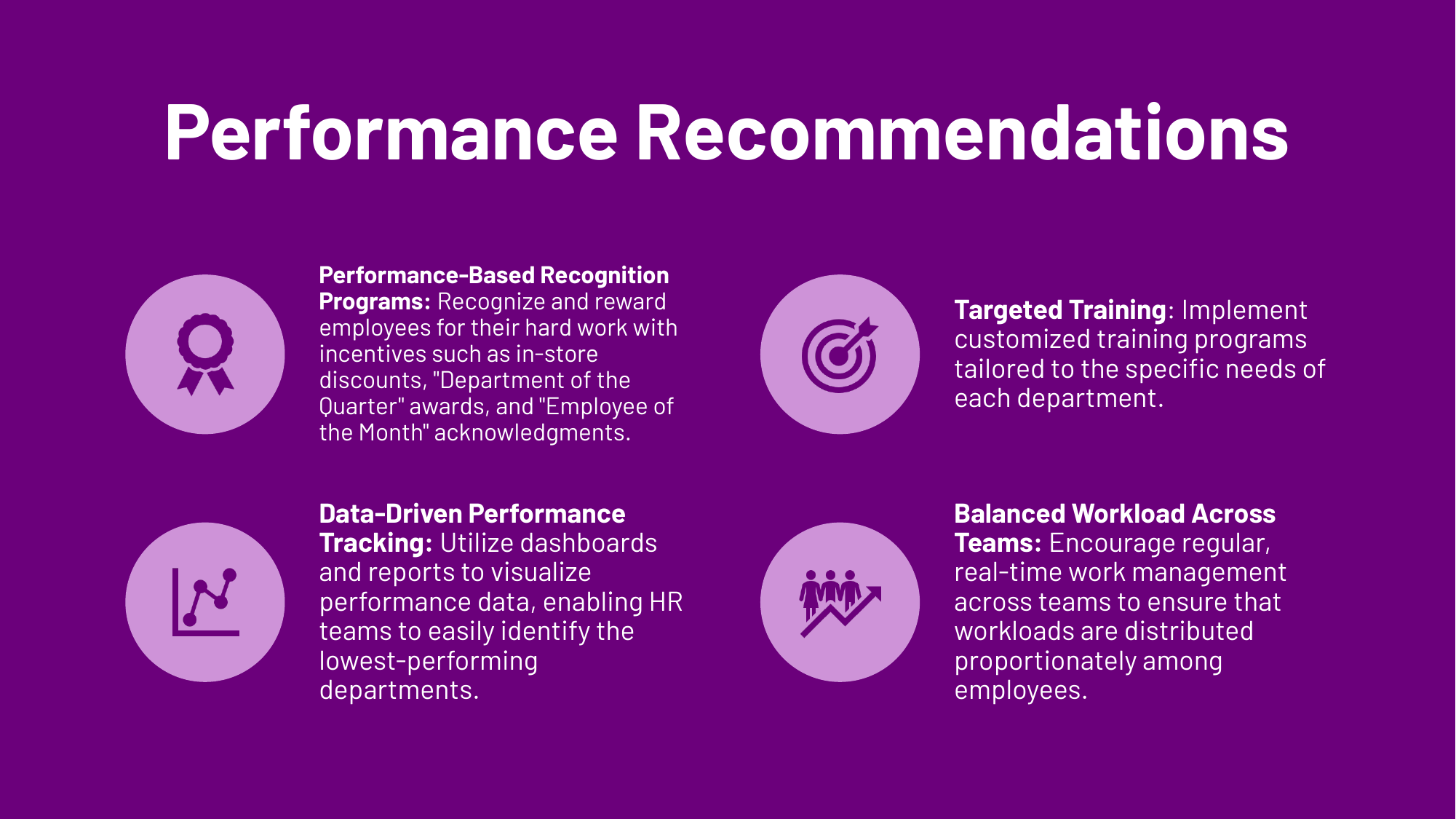

# Performance Recommendations
Performance-Based Recognition Programs: Recognize and reward employees for their hard work with incentives such as in-store discounts, "Department of the Quarter" awards, and "Employee of the Month" acknowledgments.
Targeted Training: Implement customized training programs tailored to the specific needs of each department.
Data-Driven Performance Tracking: Utilize dashboards and reports to visualize performance data, enabling HR teams to easily identify the lowest-performing departments.
Balanced Workload Across Teams: Encourage regular, real-time work management across teams to ensure that workloads are distributed proportionately among employees.